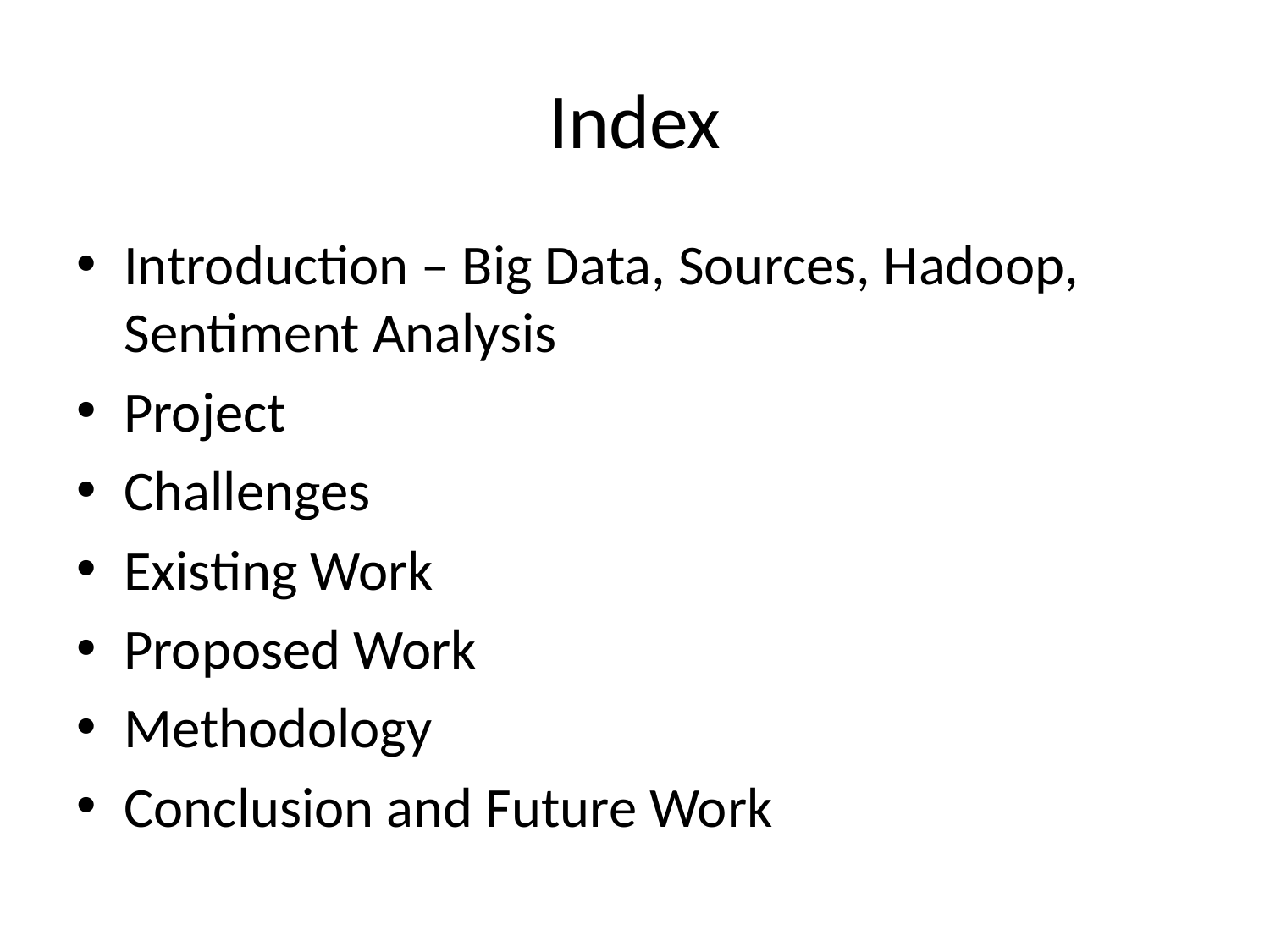

# Index
Introduction – Big Data, Sources, Hadoop, Sentiment Analysis
Project
Challenges
Existing Work
Proposed Work
Methodology
Conclusion and Future Work